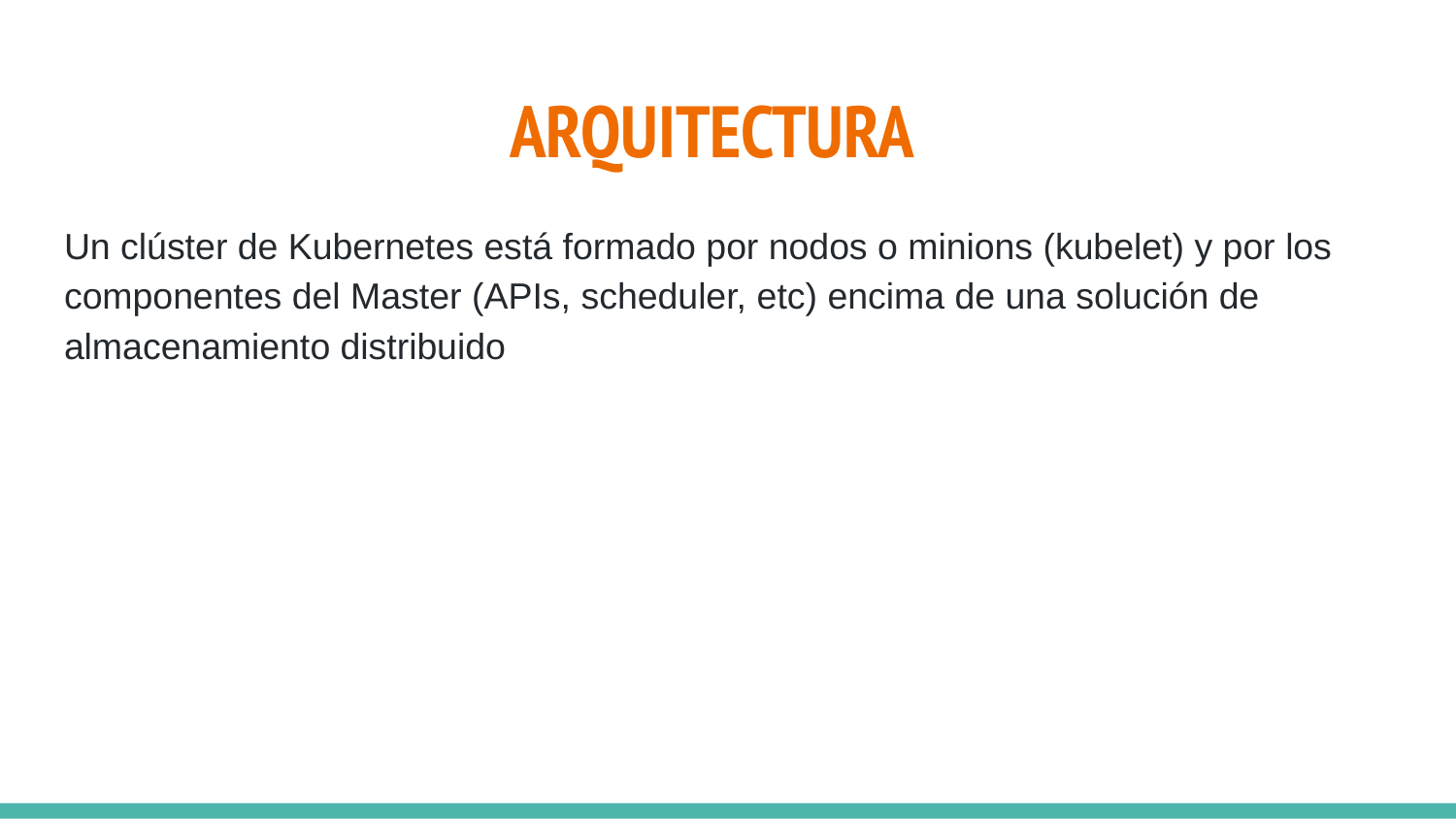

# ARQUITECTURA
Un clúster de Kubernetes está formado por nodos o minions (kubelet) y por los componentes del Master (APIs, scheduler, etc) encima de una solución de almacenamiento distribuido